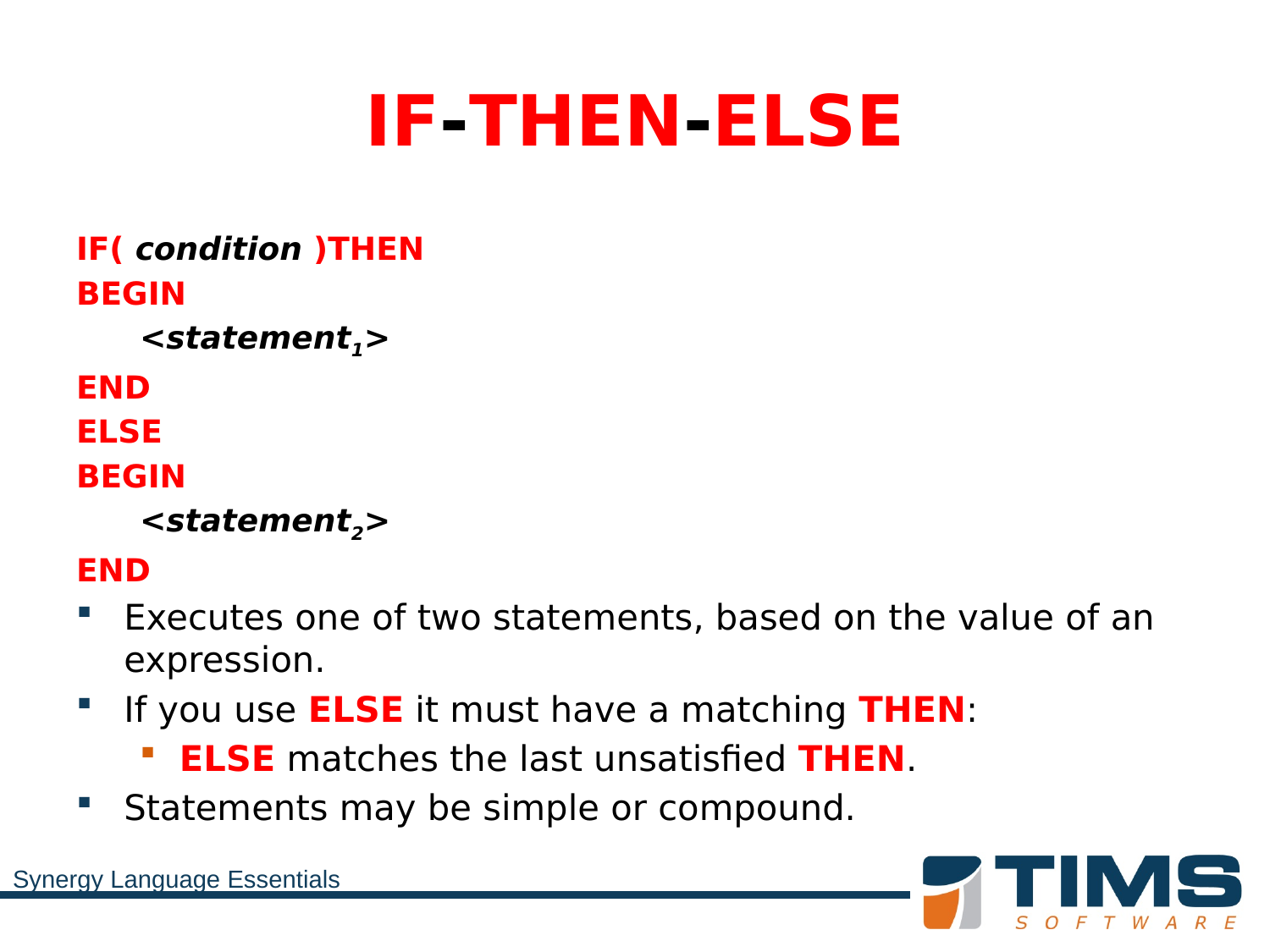

# IF-THEN-ELSE
IF( condition )THEN
BEGIN
<statement1>
END
ELSE
BEGIN
<statement2>
END
Executes one of two statements, based on the value of an expression.
If you use ELSE it must have a matching THEN:
ELSE matches the last unsatisfied THEN.
Statements may be simple or compound.

Synergy Language Essentials